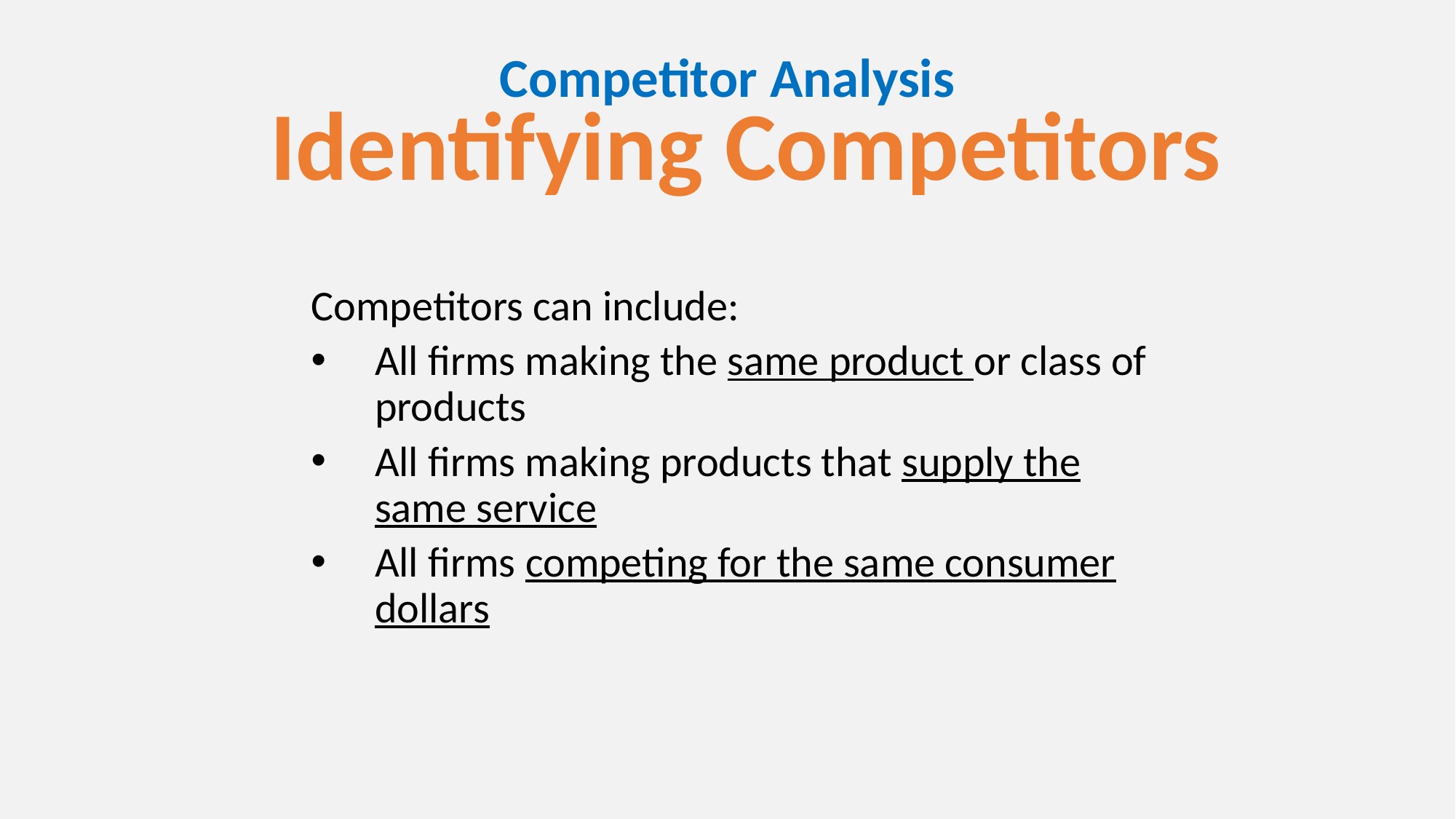

# Competitor Analysis
Identifying Competitors

Competitors can include:
All firms making the same product or class of products
All firms making products that supply the same service
All firms competing for the same consumer dollars